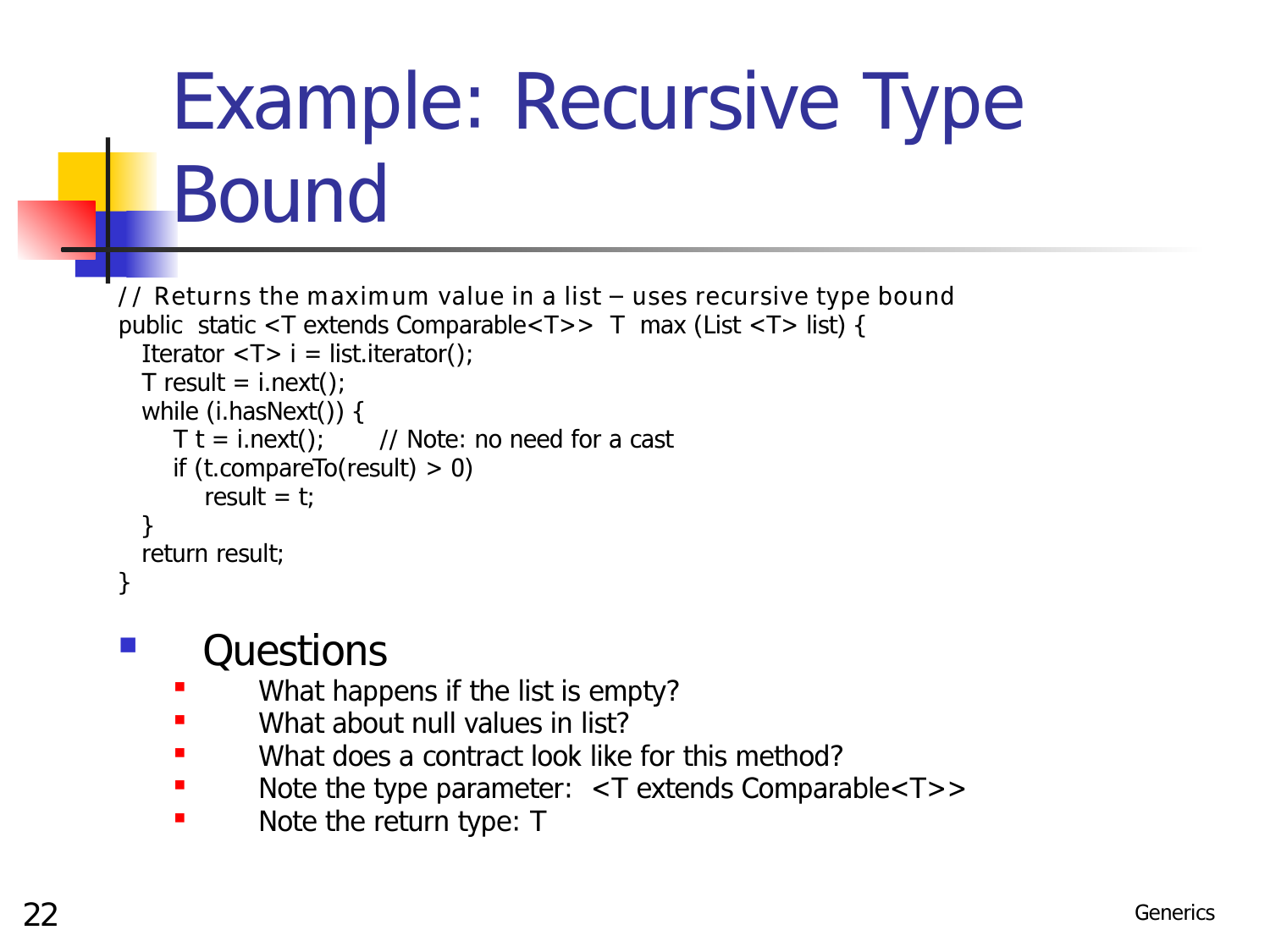

# Example: Recursive Type Bound
// Returns the maximum value in a list – uses recursive type bound
public  static <T extends Comparable<T>>  T  max (List <T> list) {
   Iterator <T> i = list.iterator();
   T result = i.next();
   while (i.hasNext()) {
       T t = i.next();       // Note: no need for a cast
       if (t.compareTo(result) > 0)
           result = t;
   }
   return result;
}

Questions
What happens if the list is empty?
What about null values in list?
What does a contract look like for this method?
Note the type parameter:  <T extends Comparable<T>>
Note the return type: T